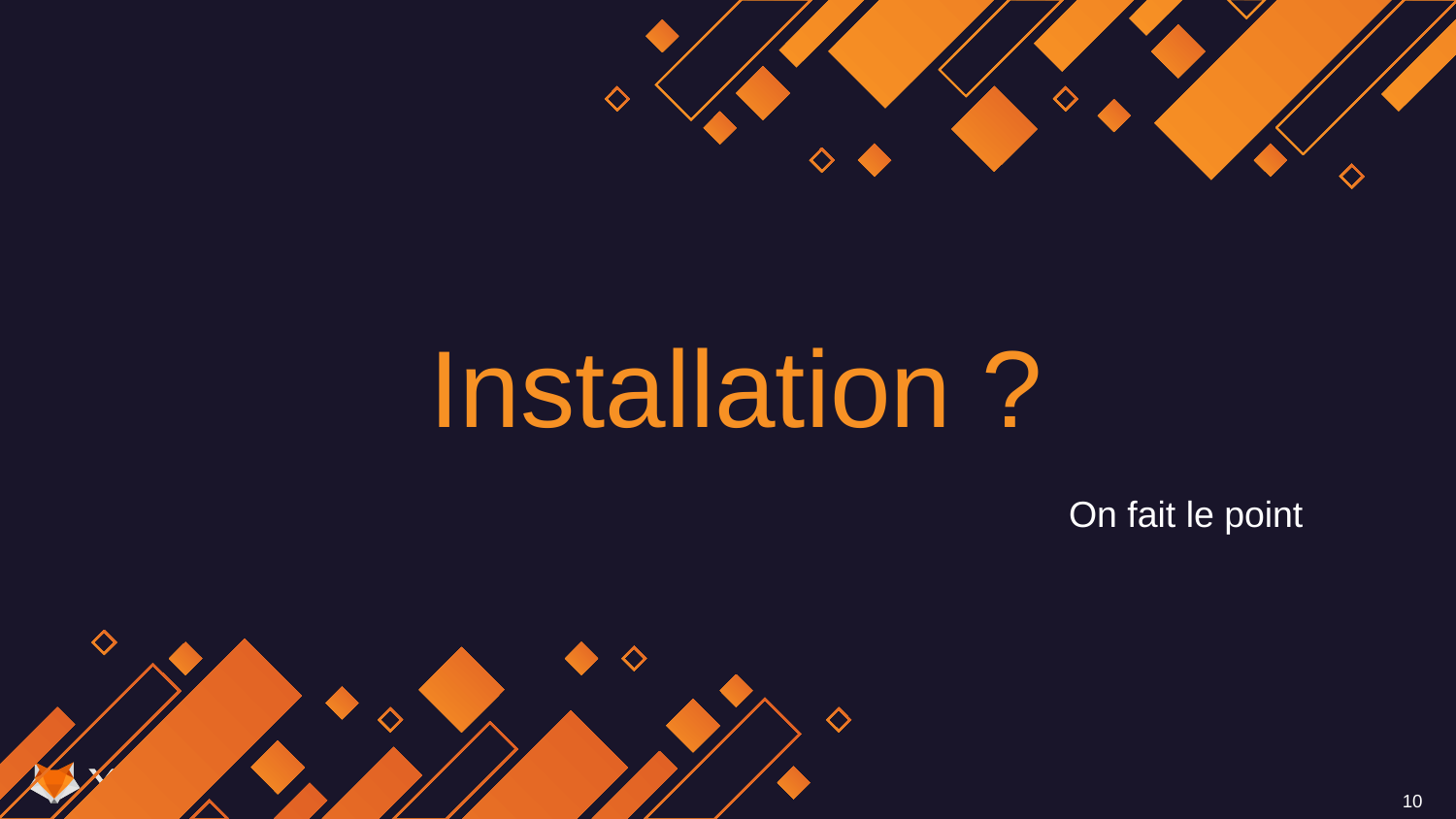

# Installation ?
On fait le point